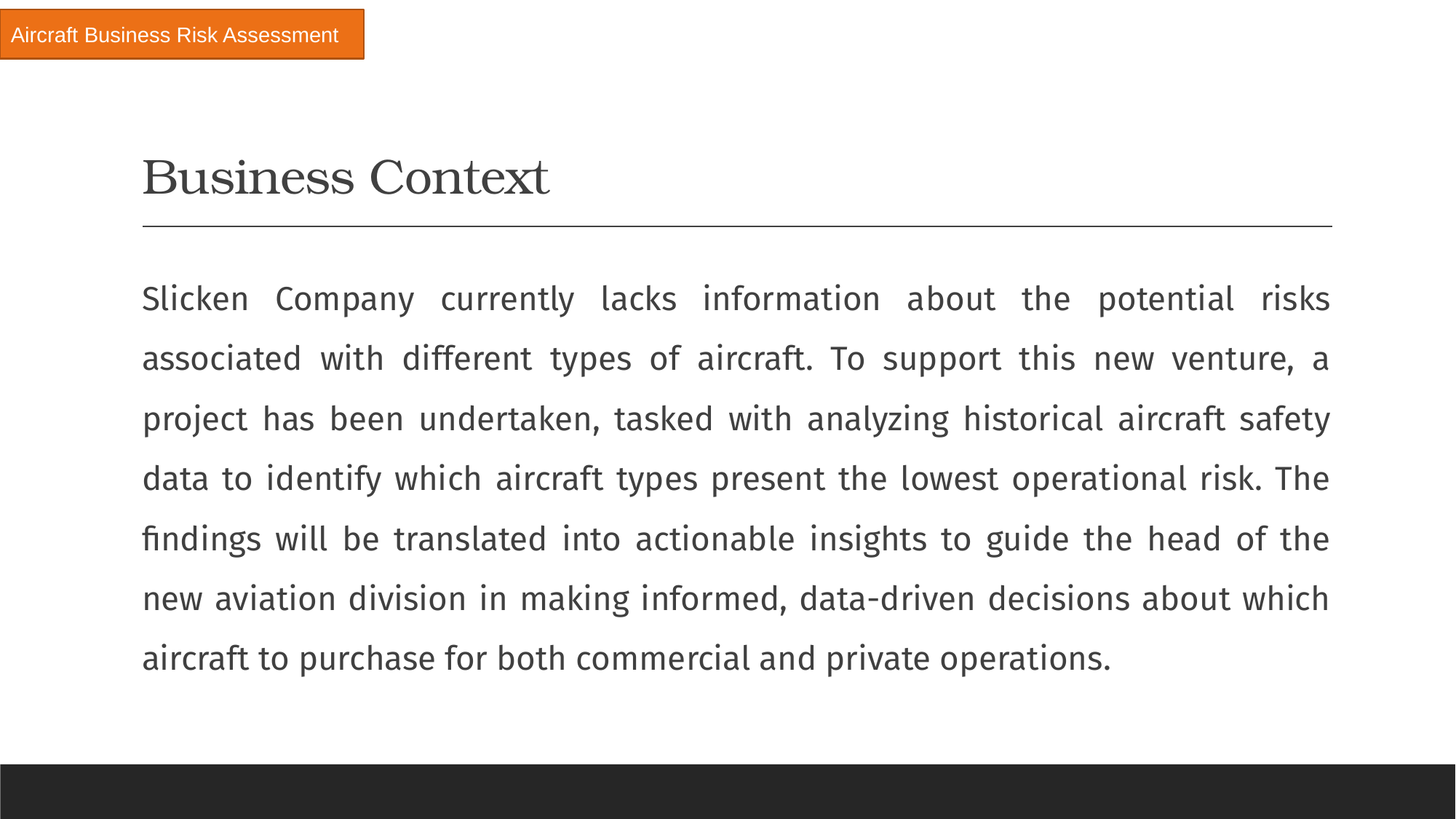

Aircraft Business Risk Assessment
# Business Context
Slicken Company currently lacks information about the potential risks associated with different types of aircraft. To support this new venture, a project has been undertaken, tasked with analyzing historical aircraft safety data to identify which aircraft types present the lowest operational risk. The findings will be translated into actionable insights to guide the head of the new aviation division in making informed, data-driven decisions about which aircraft to purchase for both commercial and private operations.